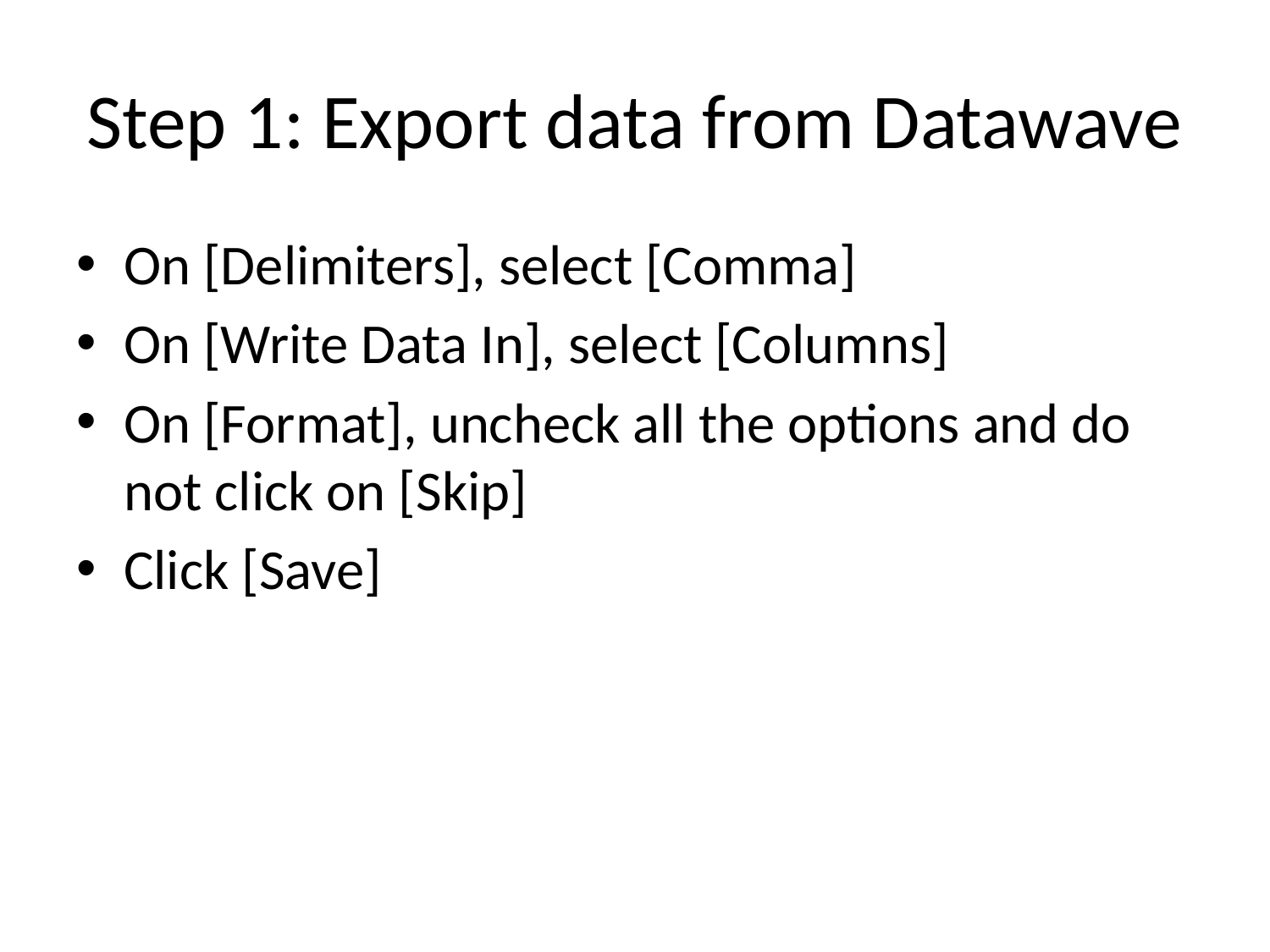

# Step 1: Export data from Datawave
On [Delimiters], select [Comma]
On [Write Data In], select [Columns]
On [Format], uncheck all the options and do not click on [Skip]
Click [Save]